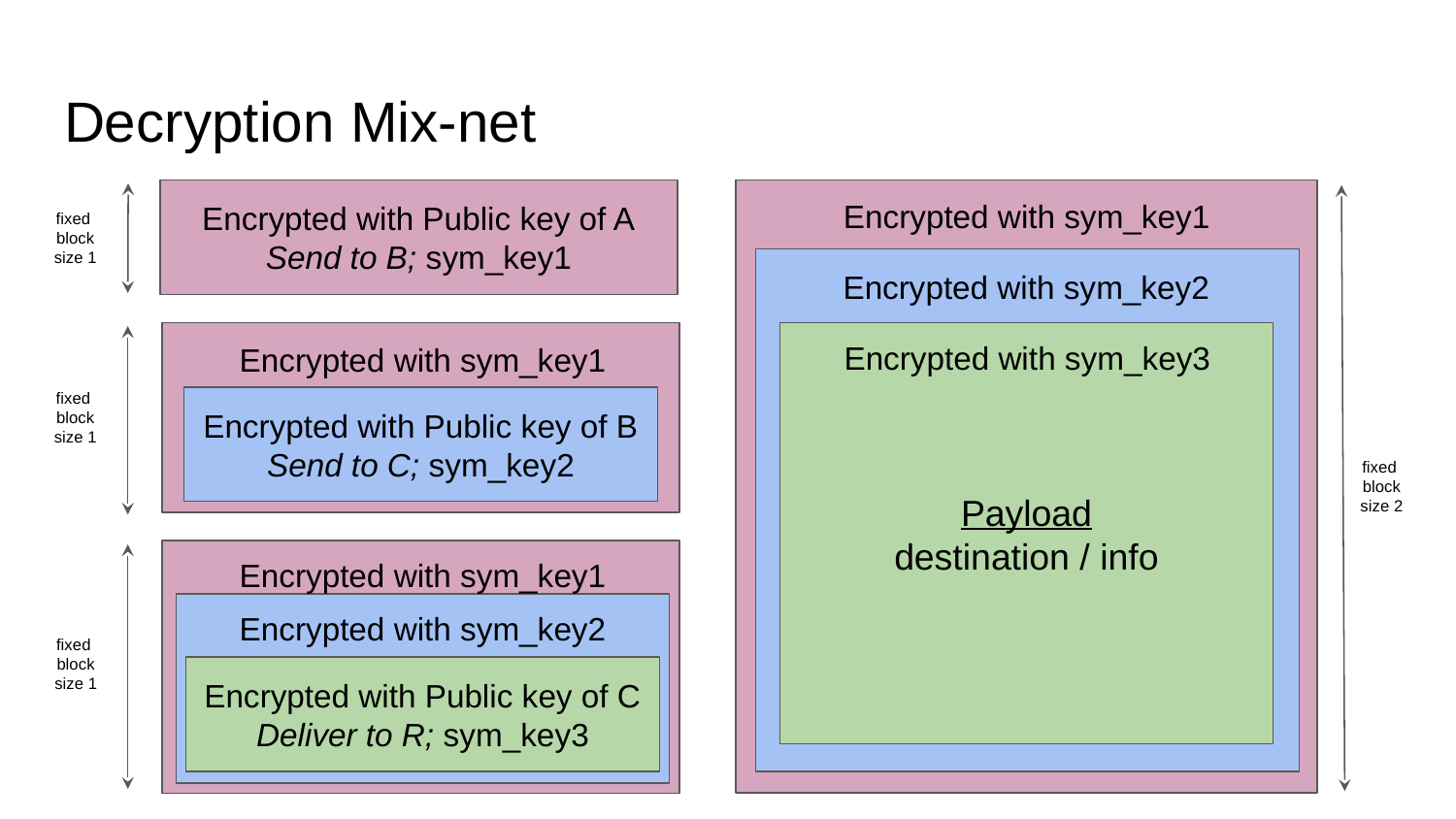

# Decryption Mix-net
Encrypted with Public key of A
Send to B; sym_key1

Encrypted with sym_key1
fixed
block
size 1

Encrypted with sym_key2

Payload
destination / info
Encrypted with sym_key3
Encrypted with sym_key1
fixed
block
size 1
Encrypted with Public key of B
Send to C; sym_key2
fixed
block
size 2

Encrypted with sym_key1

Encrypted with sym_key2
fixed
block
size 1
Encrypted with Public key of C
Deliver to R; sym_key3